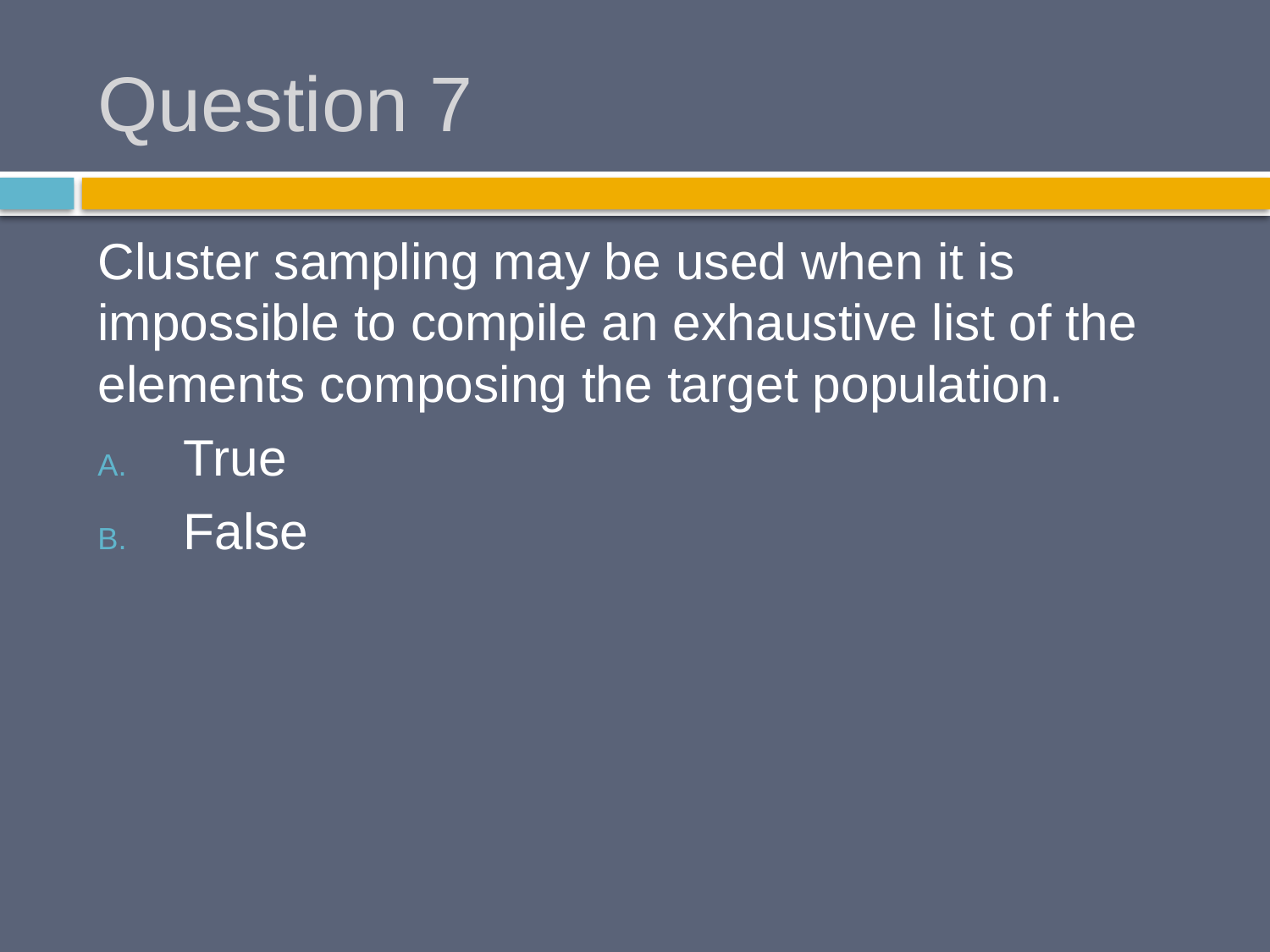

# Question 7
Cluster sampling may be used when it is impossible to compile an exhaustive list of the elements composing the target population.
 True
 False